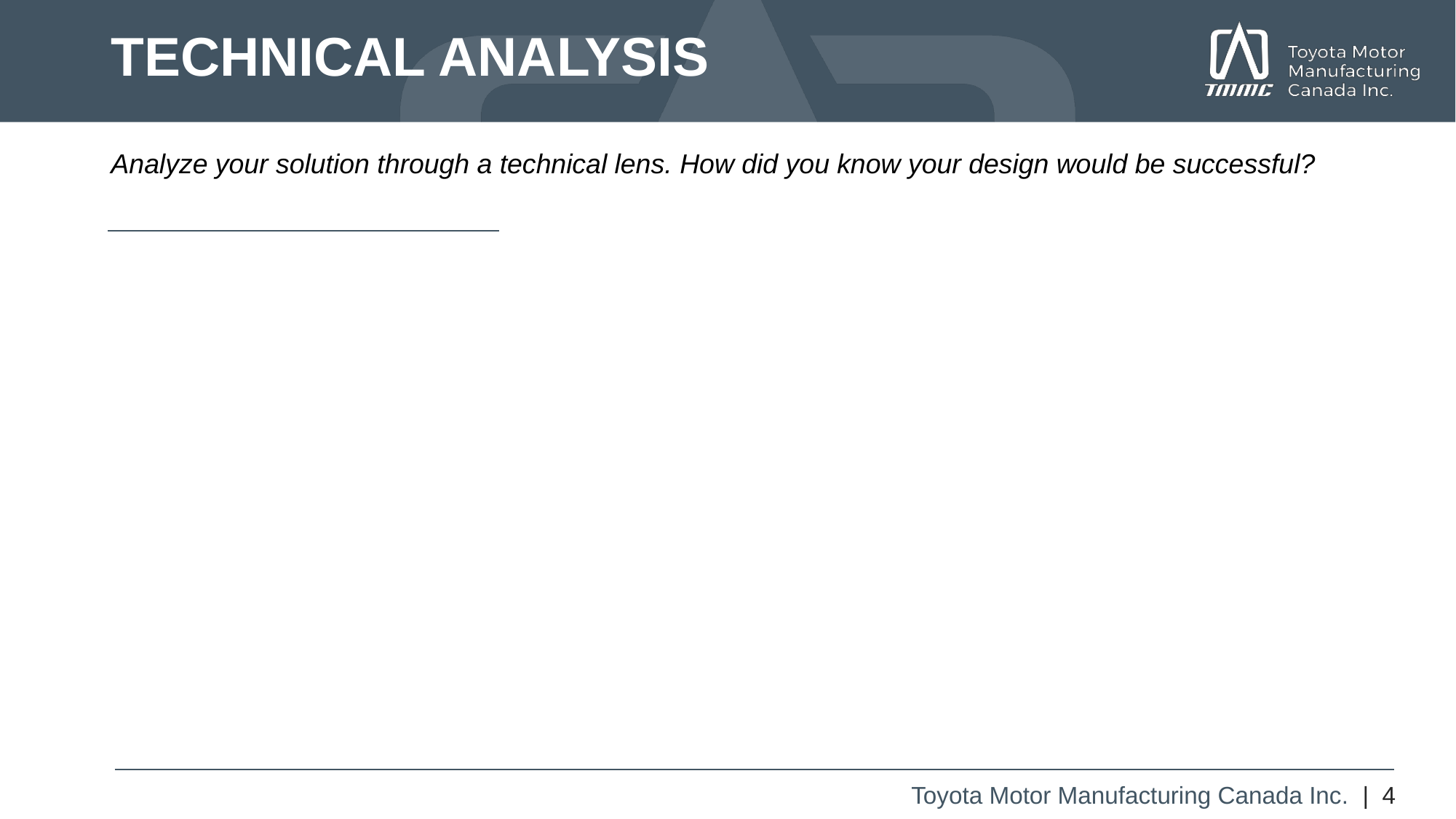

# TECHNICAL ANALYSIS
Analyze your solution through a technical lens. How did you know your design would be successful?